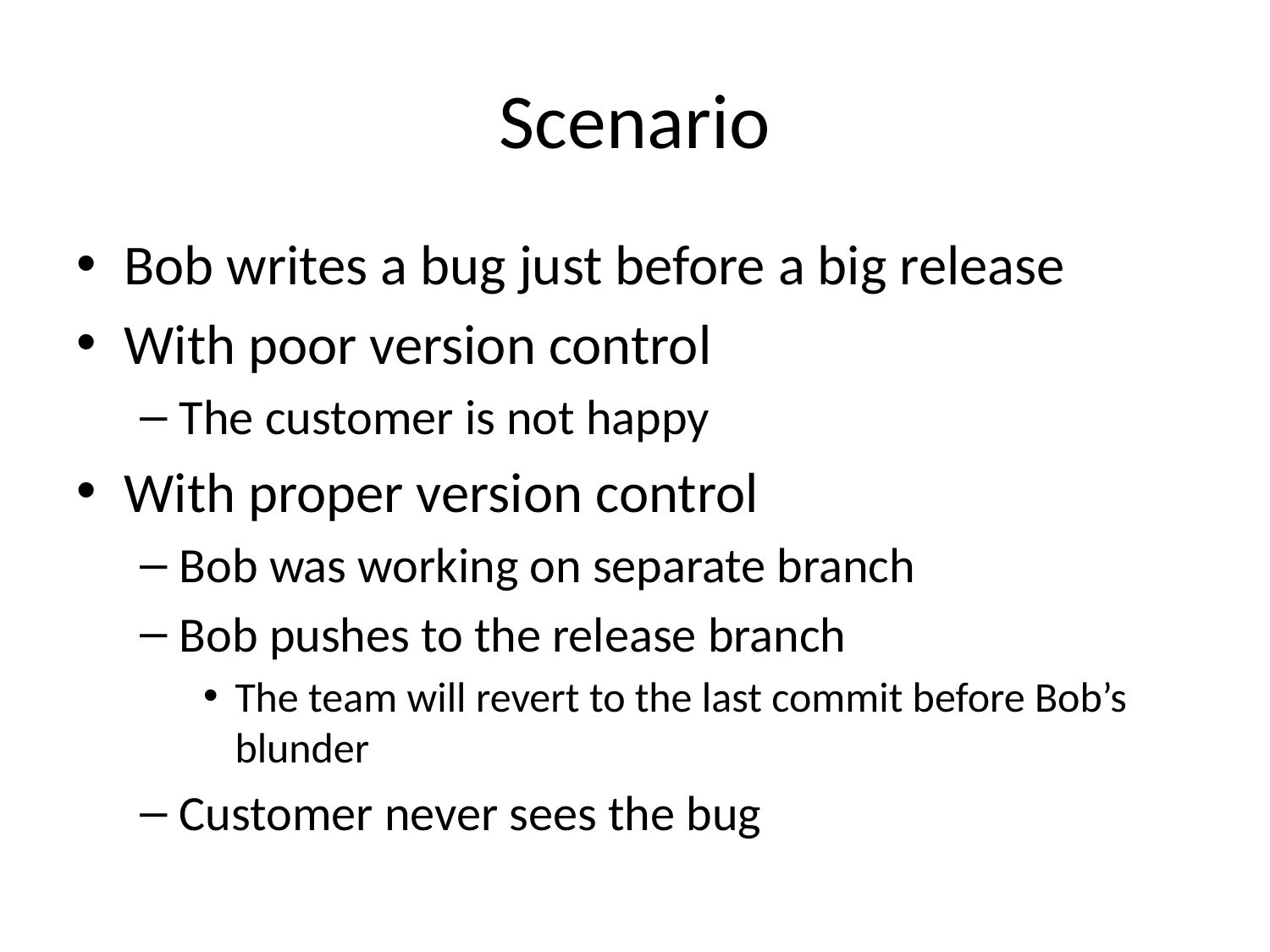

# Scenario
Bob writes a bug just before a big release
With poor version control
The customer is not happy
With proper version control
Bob was working on separate branch
Bob pushes to the release branch
The team will revert to the last commit before Bob’s blunder
Customer never sees the bug